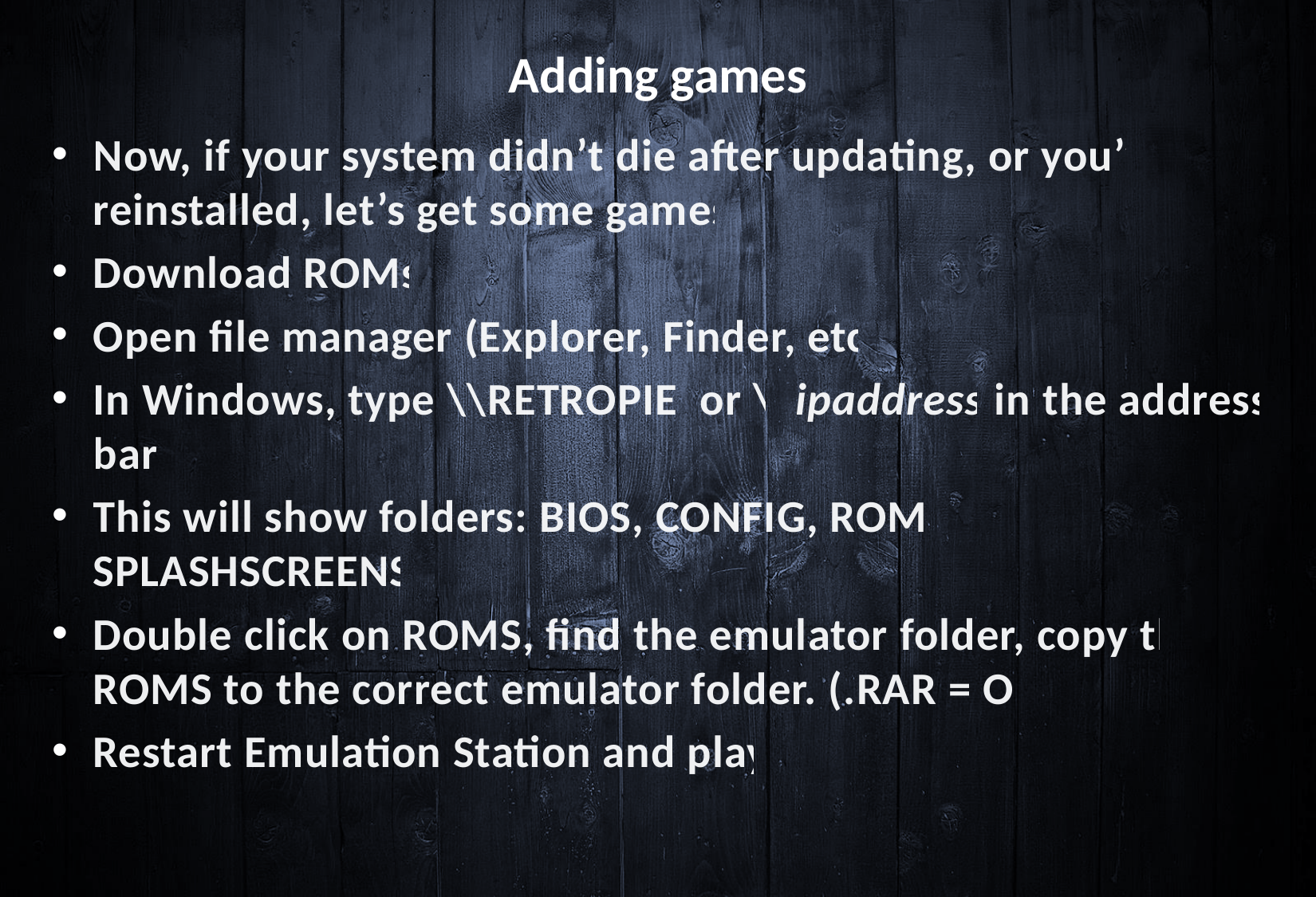

# Adding games
Now, if your system didn’t die after updating, or you’ve reinstalled, let’s get some games!
Download ROMs
Open file manager (Explorer, Finder, etc.)
In Windows, type \\RETROPIE  or \\ipaddress in the address bar
This will show folders: BIOS, CONFIG, ROMS, SPLASHSCREENS
Double click on ROMS, find the emulator folder, copy the ROMS to the correct emulator folder. (.RAR = OK)
Restart Emulation Station and play!